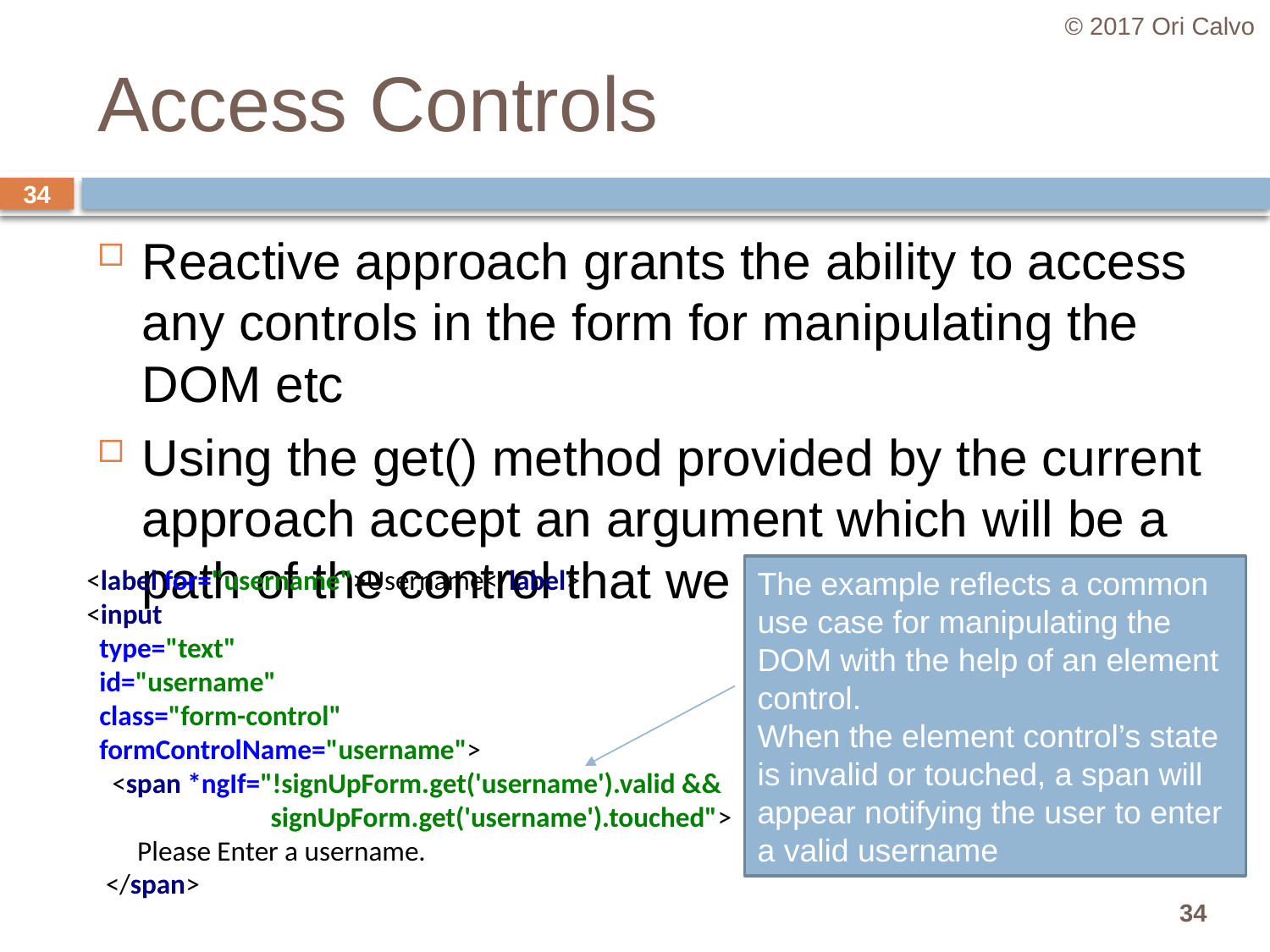

© 2017 Ori Calvo
# Access Controls
34
Reactive approach grants the ability to access any controls in the form for manipulating the DOM etc
Using the get() method provided by the current approach accept an argument which will be a path of the control that we would like to access
<label for="username">Username</label>
<input
  type="text"
  id="username"
  class="form-control"
  formControlName="username">
    <span *ngIf="!signUpForm.get('username').valid &&    	         signUpForm.get('username').touched">
        Please Enter a username.
   </span>
The example reflects a common use case for manipulating the DOM with the help of an element control.
When the element control’s state is invalid or touched, a span will appear notifying the user to enter a valid username